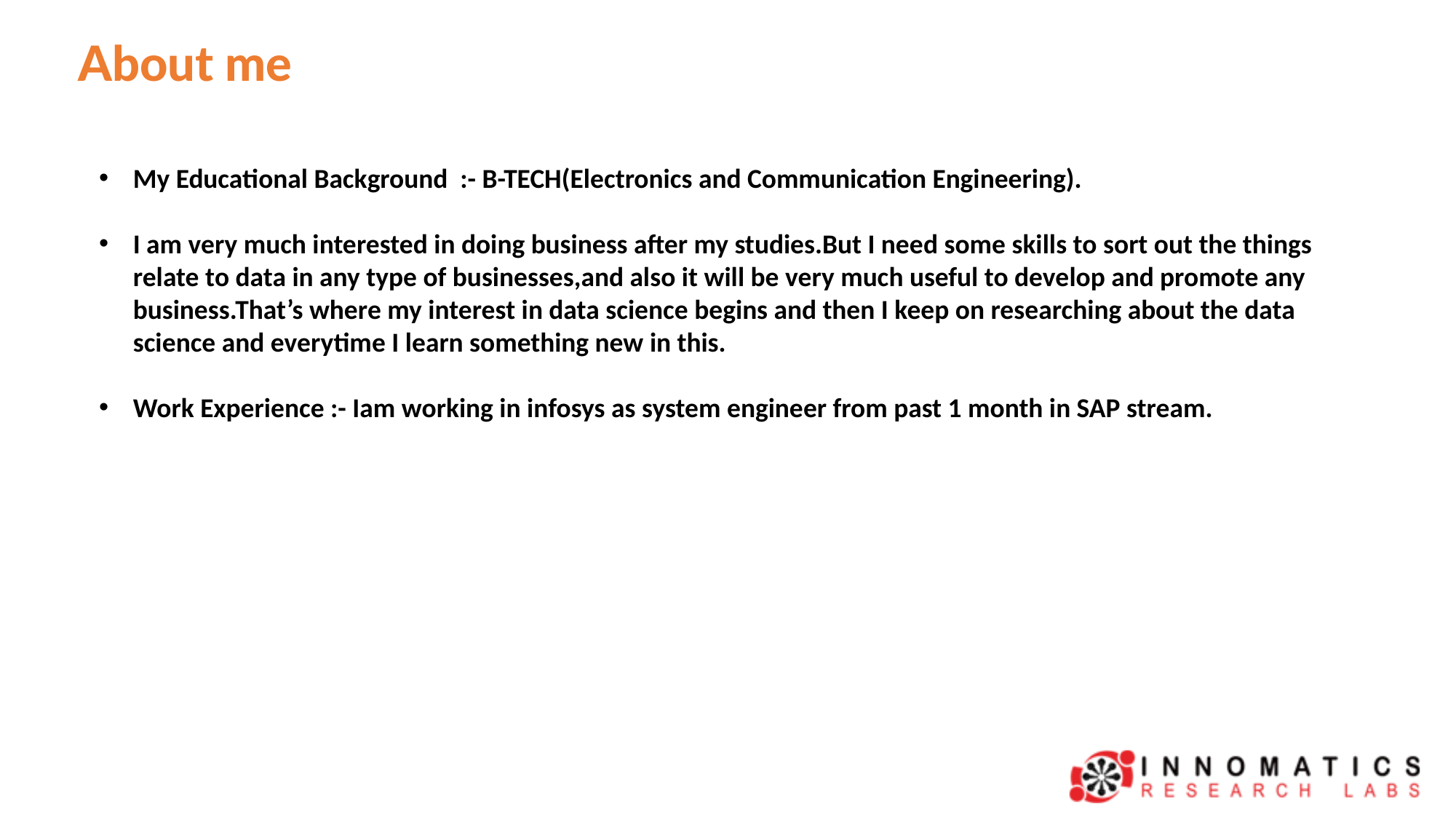

About me
My Educational Background  :- B-TECH(Electronics and Communication Engineering).

I am very much interested in doing business after my studies.But I need some skills to sort out the things relate to data in any type of businesses,and also it will be very much useful to develop and promote any business.That’s where my interest in data science begins and then I keep on researching about the data science and everytime I learn something new in this.

Work Experience :- Iam working in infosys as system engineer from past 1 month in SAP stream.